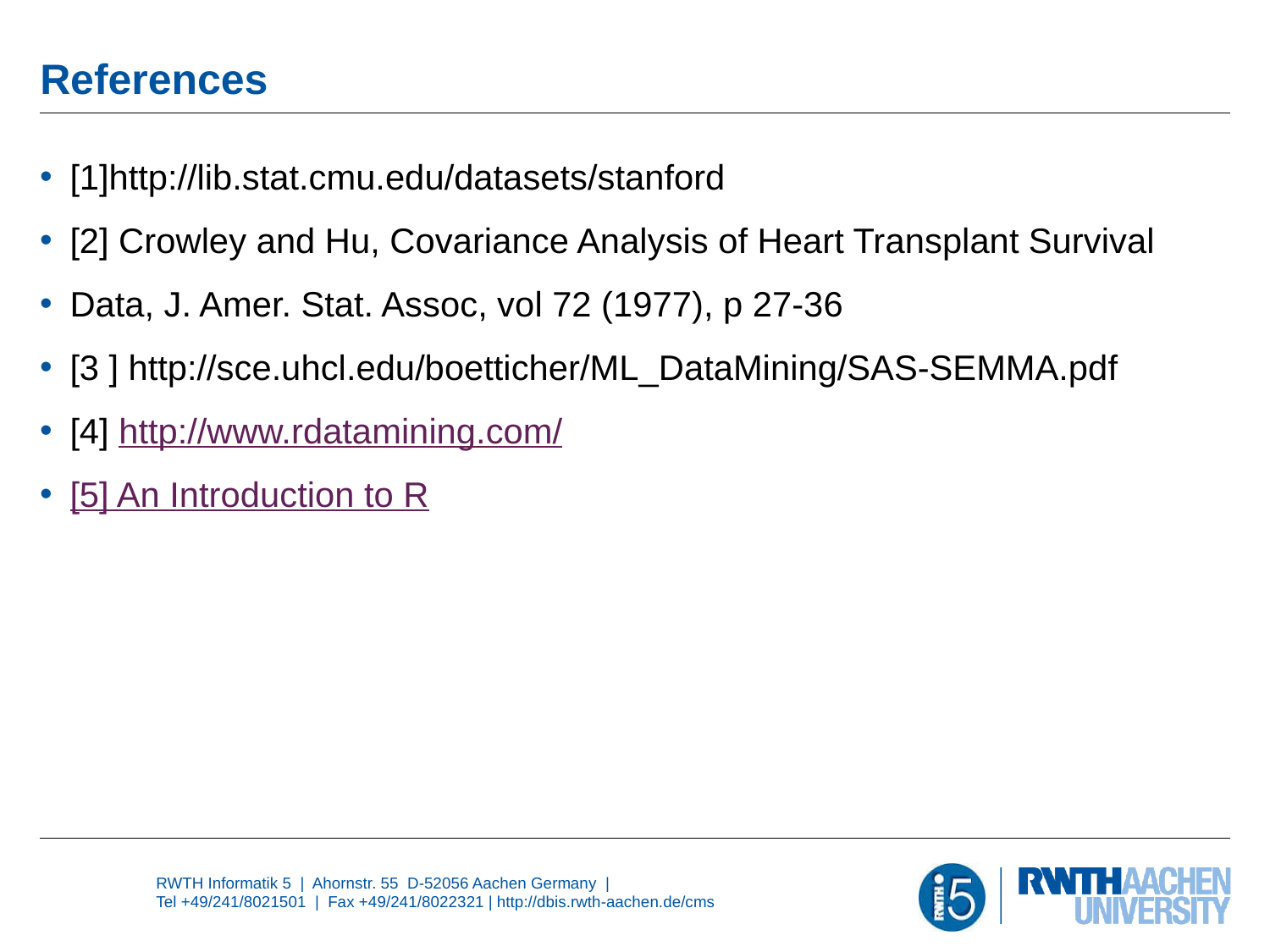

# References
[1]http://lib.stat.cmu.edu/datasets/stanford
[2] Crowley and Hu, Covariance Analysis of Heart Transplant Survival
Data, J. Amer. Stat. Assoc, vol 72 (1977), p 27-36
[3 ] http://sce.uhcl.edu/boetticher/ML_DataMining/SAS-SEMMA.pdf
[4] http://www.rdatamining.com/
[5] An Introduction to R